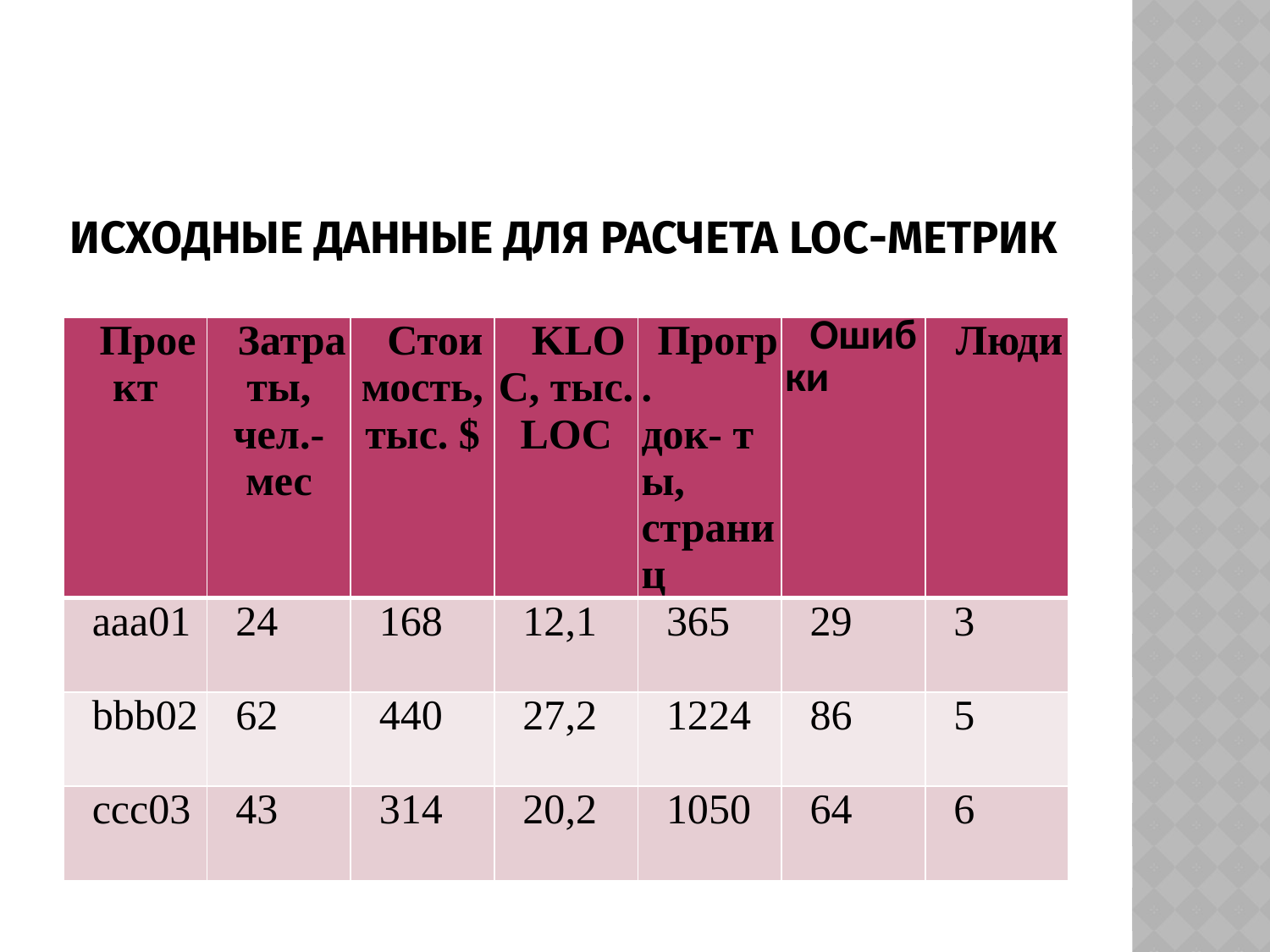

# Исходные данные для расчета LOC-метрик
| Проект | Затраты, чел.-мес | Стоимость, тыс. $ | KLOC, тыс. LOC | Прогр. док- ты, страниц | Ошибки | Люди |
| --- | --- | --- | --- | --- | --- | --- |
| ааа01 | 24 | 168 | 12,1 | 365 | 29 | 3 |
| bbb02 | 62 | 440 | 27,2 | 1224 | 86 | 5 |
| ссс03 | 43 | 314 | 20,2 | 1050 | 64 | 6 |